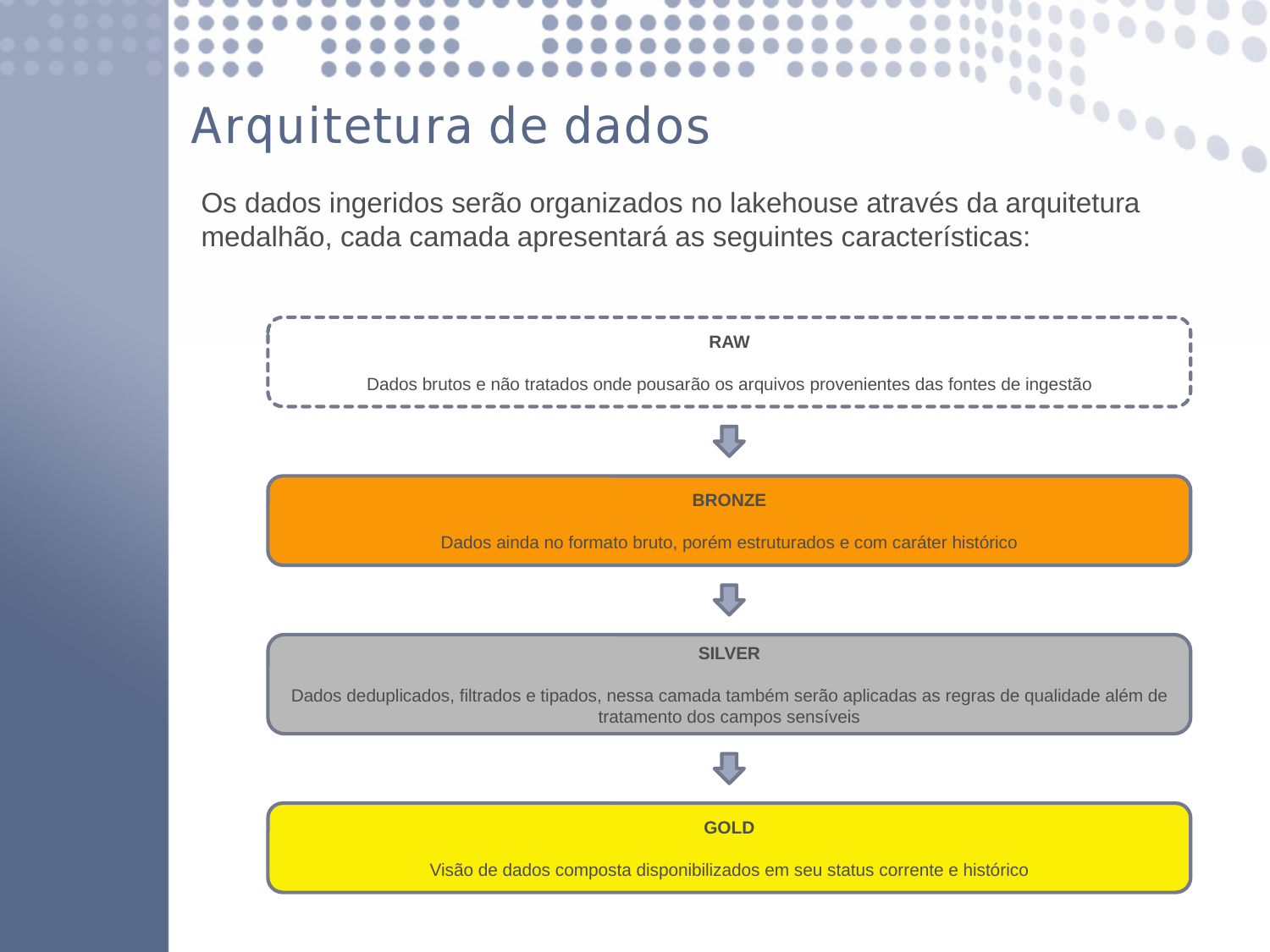

# Arquitetura de dados
Os dados ingeridos serão organizados no lakehouse através da arquitetura medalhão, cada camada apresentará as seguintes características:
RAW

Dados brutos e não tratados onde pousarão os arquivos provenientes das fontes de ingestão

BRONZE

Dados ainda no formato bruto, porém estruturados e com caráter histórico

SILVER

Dados deduplicados, filtrados e tipados, nessa camada também serão aplicadas as regras de qualidade além de tratamento dos campos sensíveis

GOLD

Visão de dados composta disponibilizados em seu status corrente e histórico